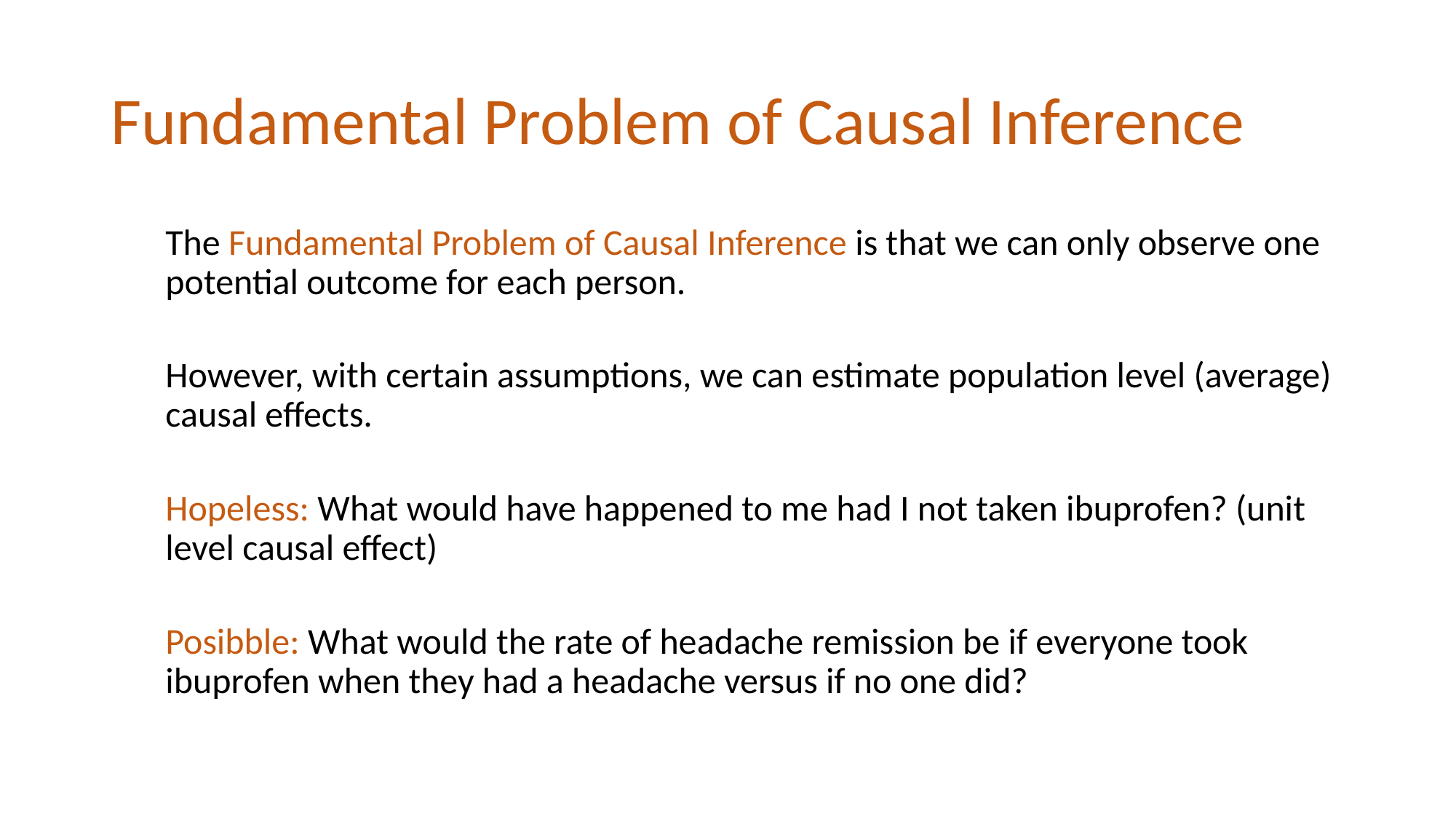

# Fundamental Problem of Causal Inference
The Fundamental Problem of Causal Inference is that we can only observe one potential outcome for each person.

However, with certain assumptions, we can estimate population level (average) causal effects.

Hopeless: What would have happened to me had I not taken ibuprofen? (unit level causal effect)

Posibble: What would the rate of headache remission be if everyone took ibuprofen when they had a headache versus if no one did?